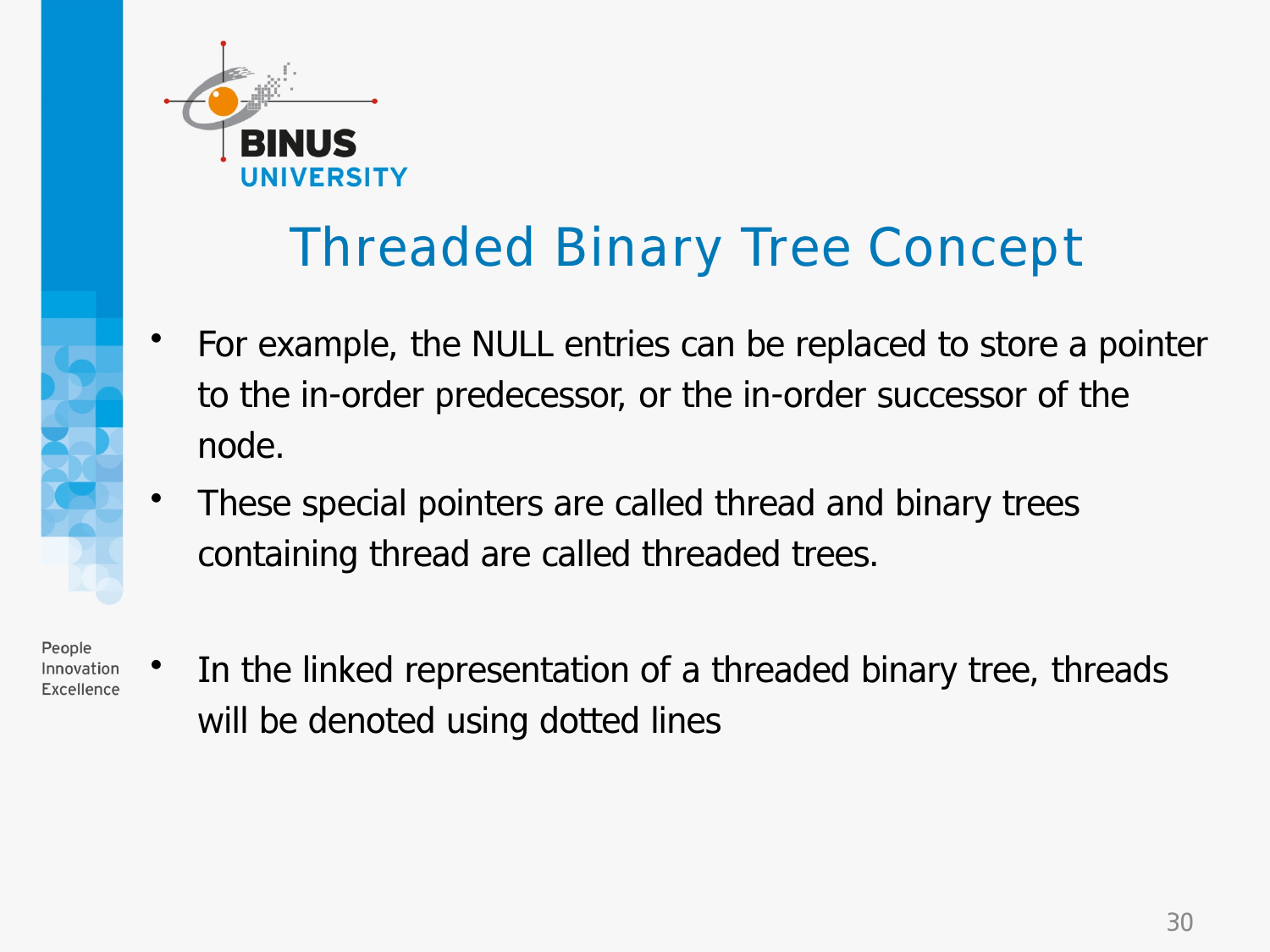

# Threaded Binary Tree Concept
For example, the NULL entries can be replaced to store a pointer to the in-order predecessor, or the in-order successor of the node.
These special pointers are called thread and binary trees containing thread are called threaded trees.

In the linked representation of a threaded binary tree, threads will be denoted using dotted lines
30